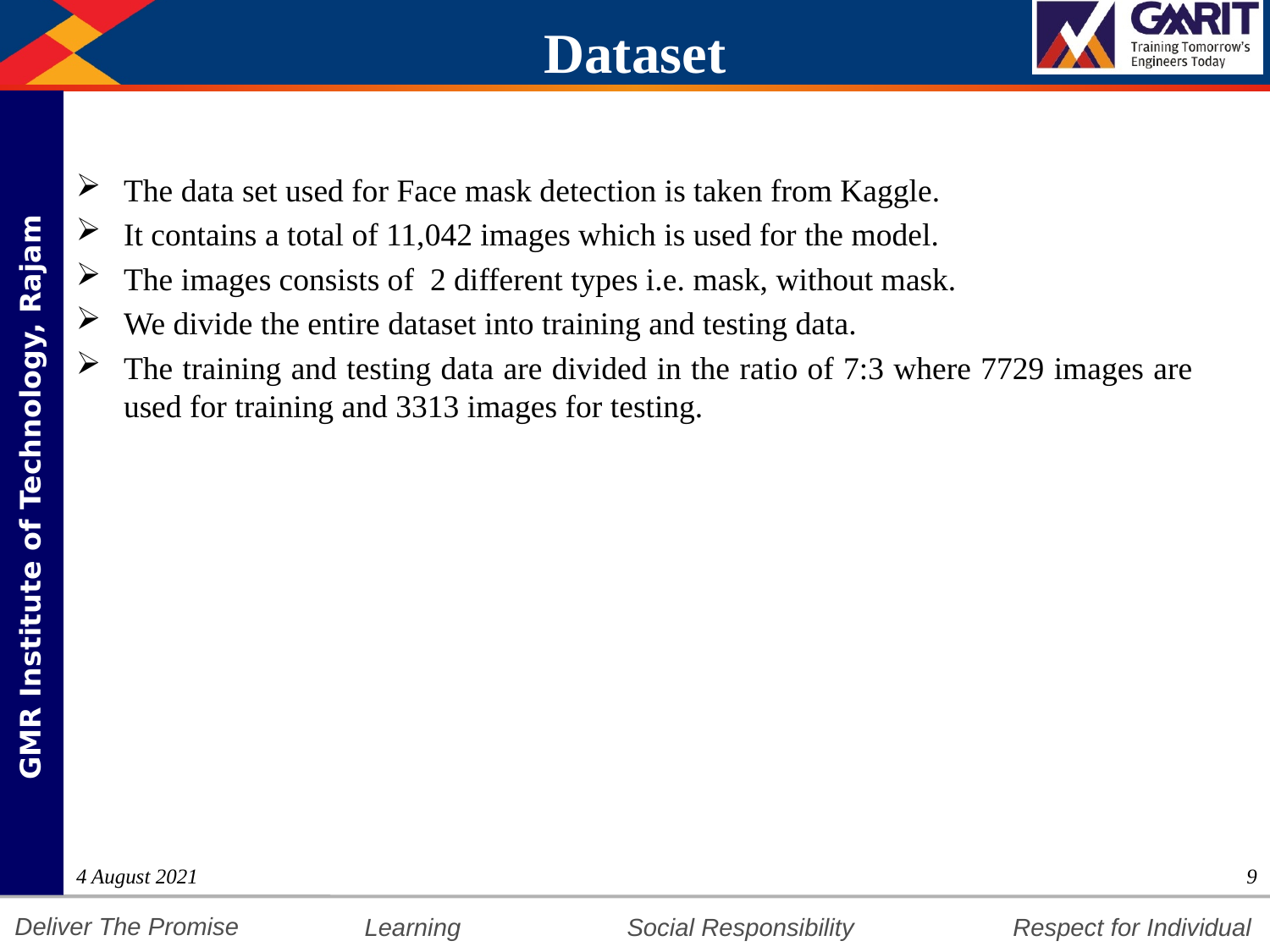

# Dataset

The data set used for Face mask detection is taken from Kaggle.
It contains a total of 11,042 images which is used for the model.
The images consists of  2 different types i.e. mask, without mask.
We divide the entire dataset into training and testing data.
The training and testing data are divided in the ratio of 7:3 where 7729 images are used for training and 3313 images for testing.
4 August 2021
9